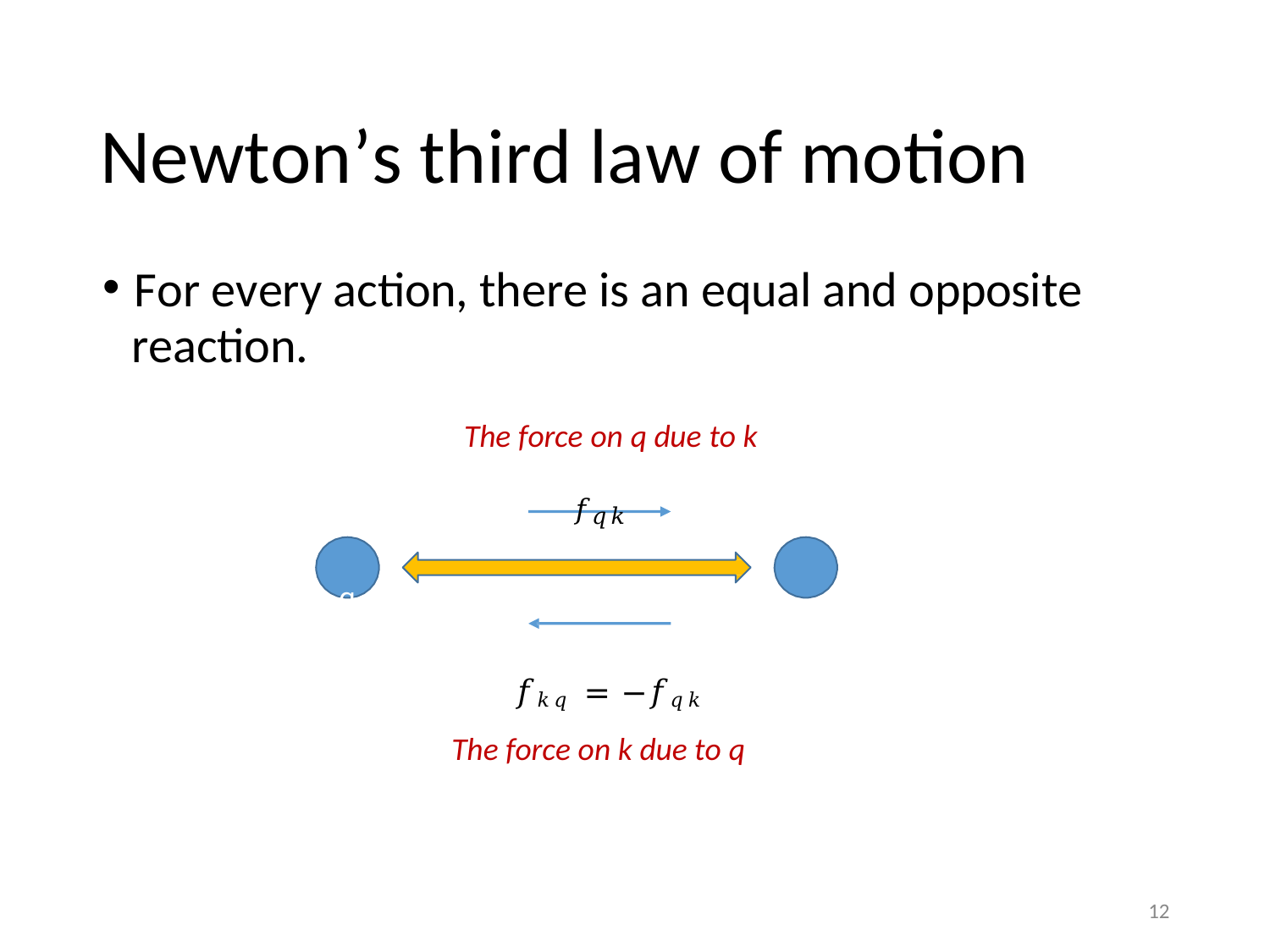

# Newton’s third law of motion
For every action, there is an equal and opposite
reaction.
The force on q due to k
𝑓𝑞𝑘

q	k

𝑓𝑘𝑞  = −𝑓𝑞𝑘
The force on k due to q

12